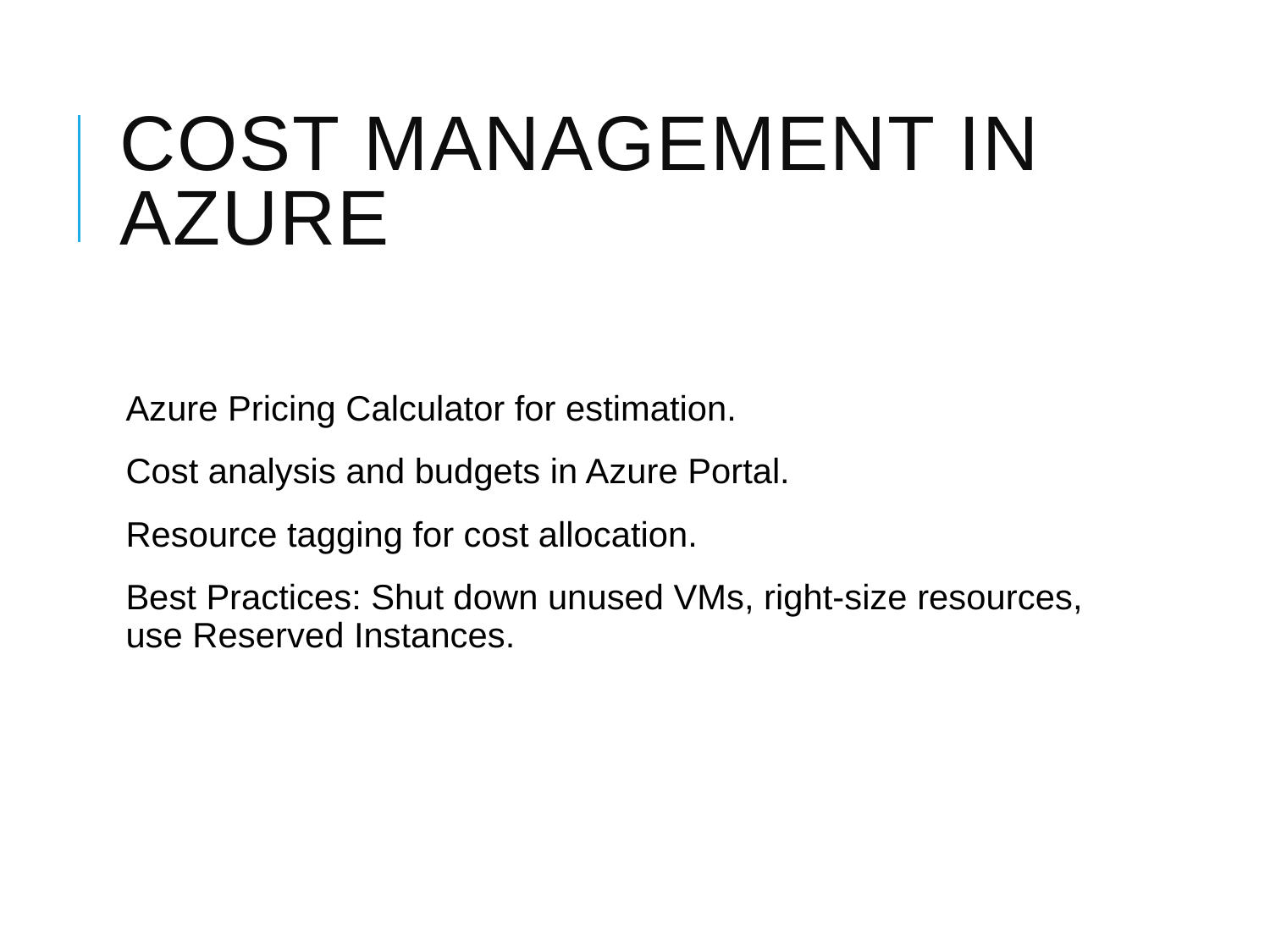

# Cost Management in Azure

Azure Pricing Calculator for estimation.
Cost analysis and budgets in Azure Portal.
Resource tagging for cost allocation.
Best Practices: Shut down unused VMs, right-size resources, use Reserved Instances.